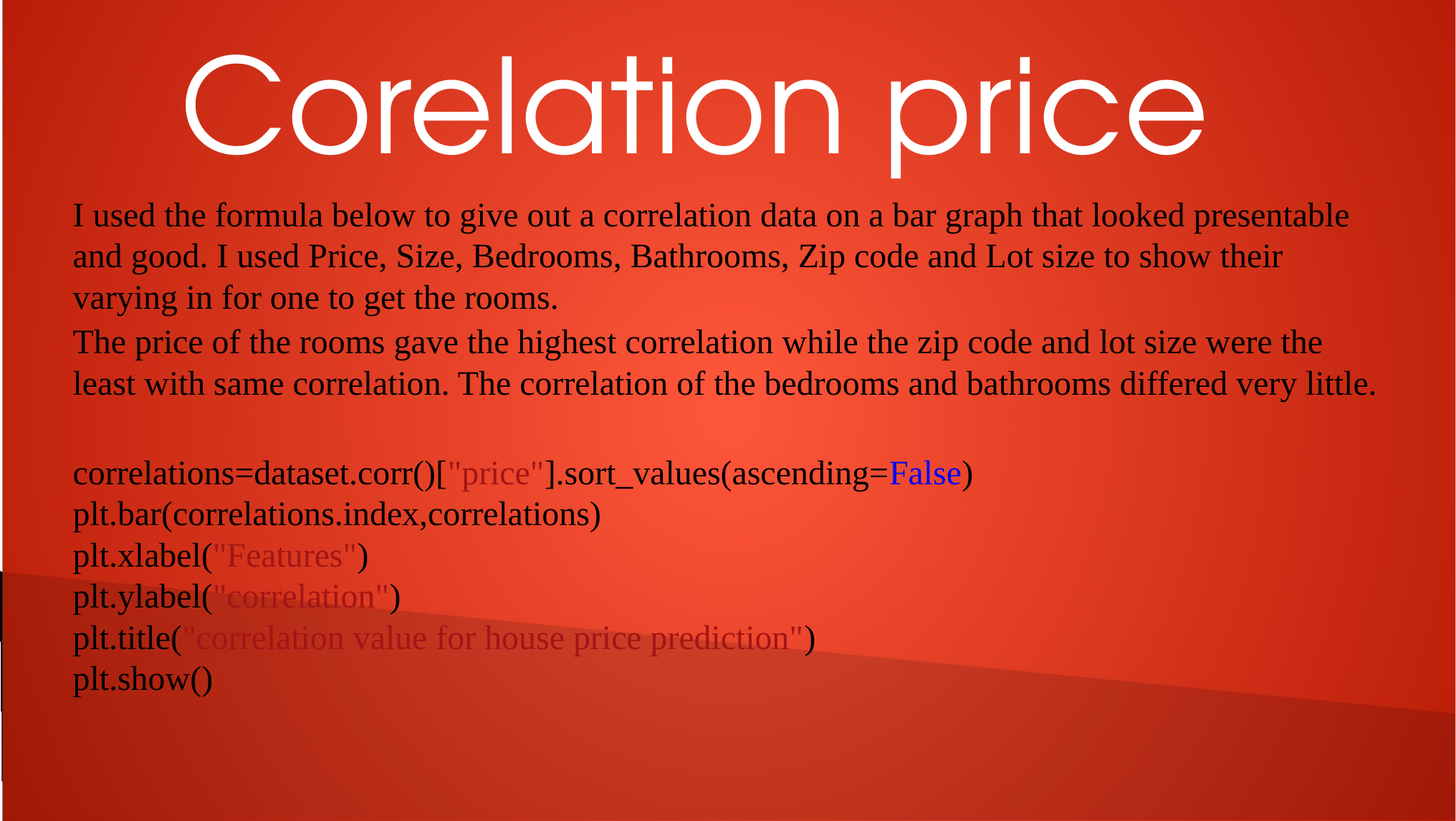

# Corelation price
I used the formula below to give out a correlation data on a bar graph that looked presentable and good. I used Price, Size, Bedrooms, Bathrooms, Zip code and Lot size to show their varying in for one to get the rooms.
The price of the rooms gave the highest correlation while the zip code and lot size were the least with same correlation. The correlation of the bedrooms and bathrooms differed very little.

correlations=dataset.corr()["price"].sort_values(ascending=False)
plt.bar(correlations.index,correlations)
plt.xlabel("Features")
plt.ylabel("correlation")
plt.title("correlation value for house price prediction")
plt.show()